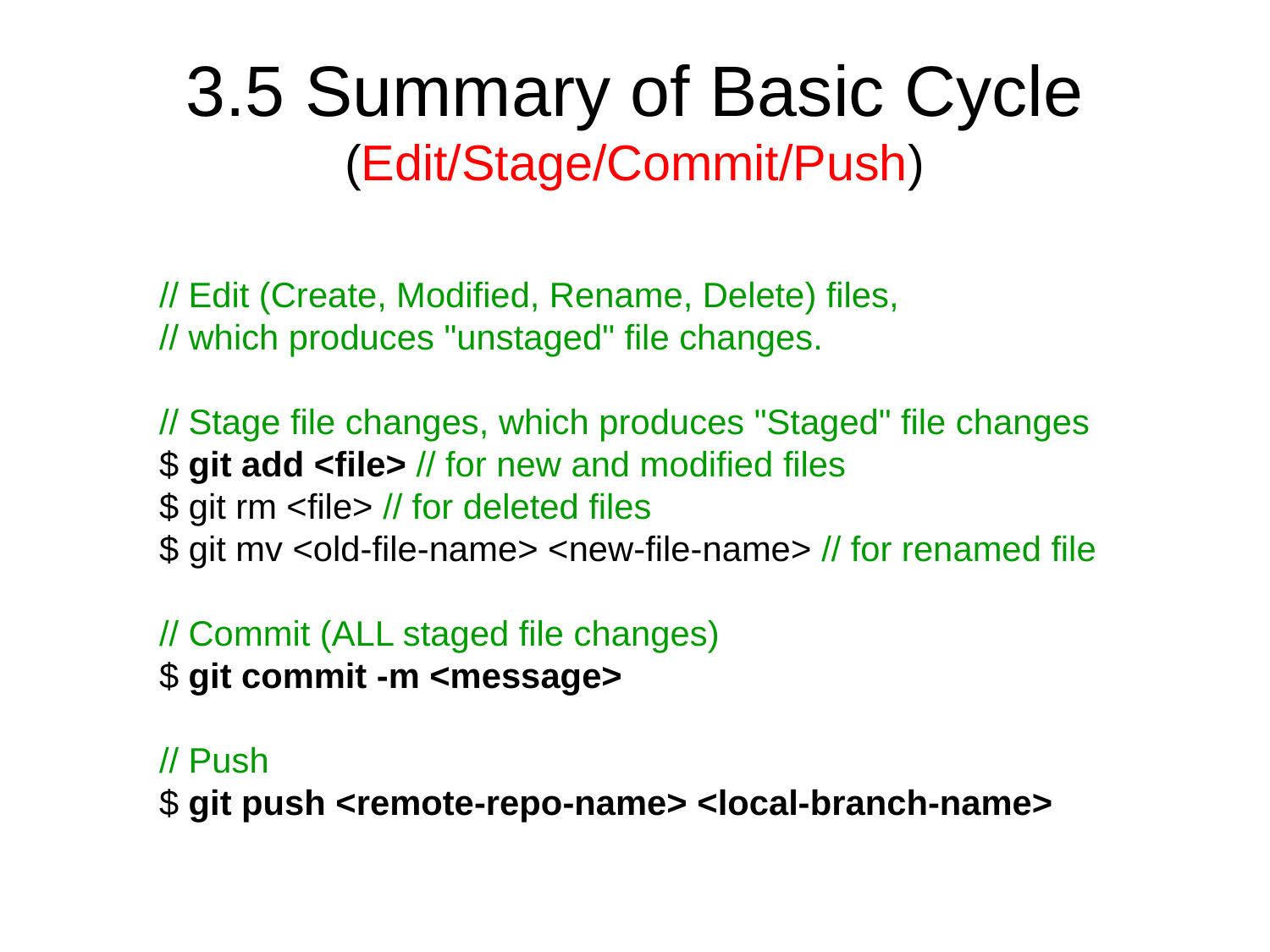

# 3.5 Summary of Basic Cycle (Edit/Stage/Commit/Push)
// Edit (Create, Modified, Rename, Delete) files,
// which produces "unstaged" file changes.

// Stage file changes, which produces "Staged" file changes
$ git add <file> // for new and modified files
$ git rm <file> // for deleted files
$ git mv <old-file-name> <new-file-name> // for renamed file

// Commit (ALL staged file changes)
$ git commit -m <message>

// Push
$ git push <remote-repo-name> <local-branch-name>